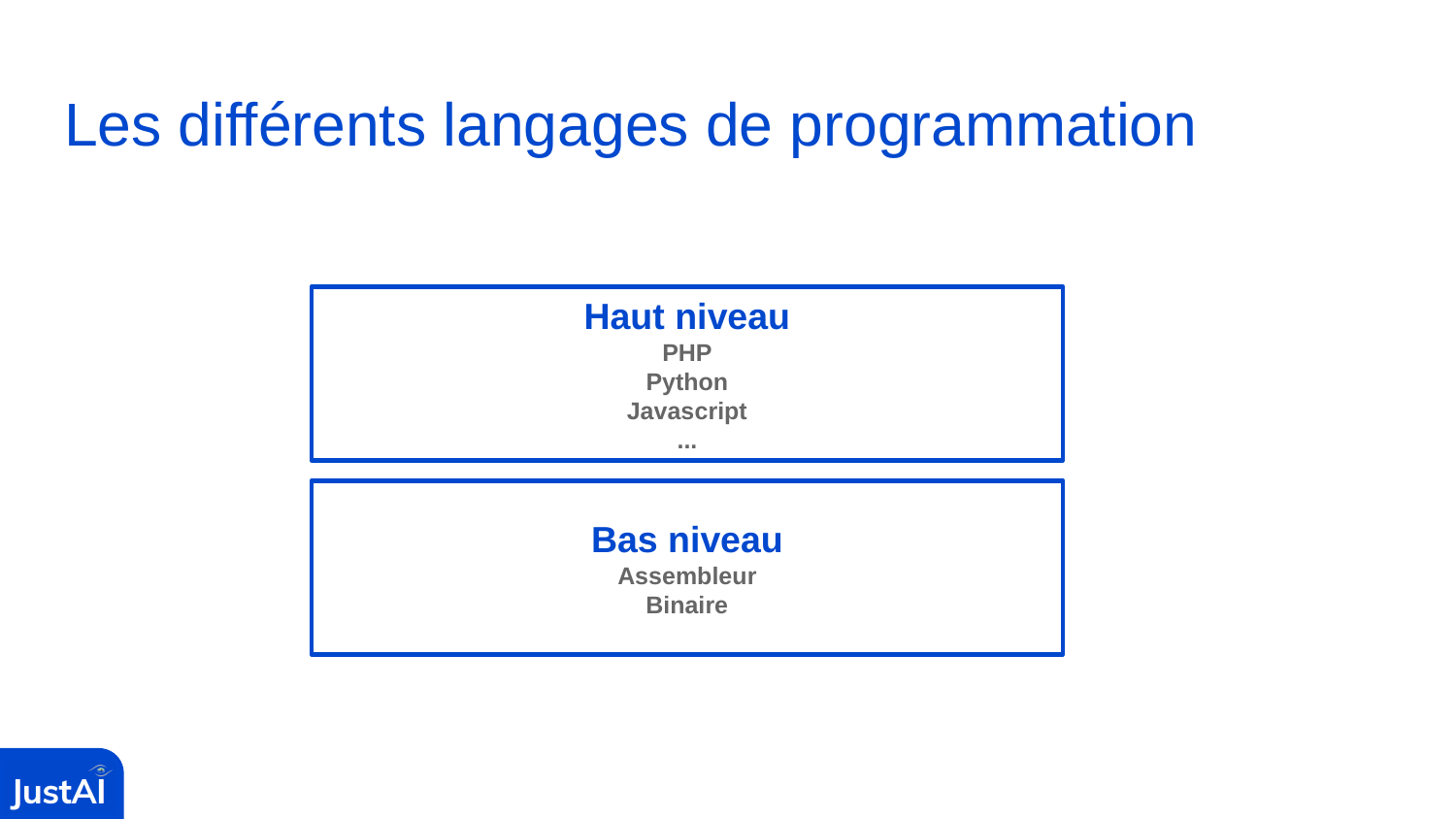

# Les différents langages de programmation
Haut niveau
PHP
Python
Javascript
...
Bas niveau
Assembleur
Binaire